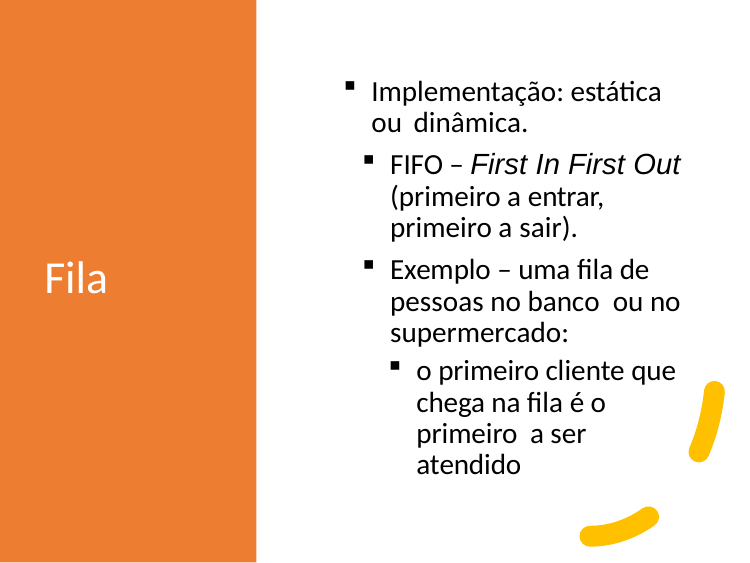

# Fila
Implementação: estática ou dinâmica.
FIFO – First In First Out (primeiro a entrar,  primeiro a sair).
Exemplo – uma fila de pessoas no banco  ou no supermercado:
o primeiro cliente que chega na fila é o primeiro  a ser atendido